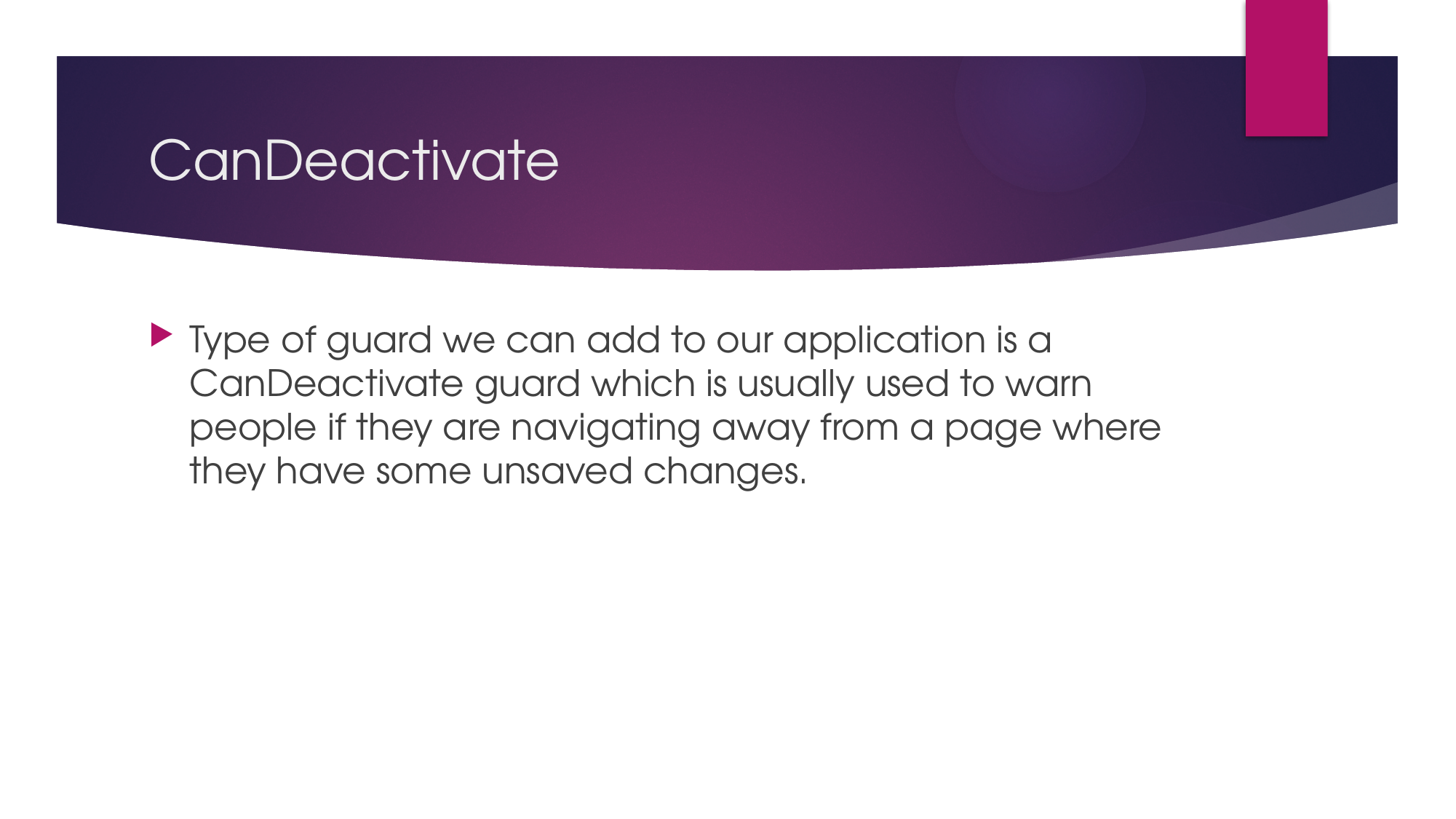

# CanDeactivate
Type of guard we can add to our application is a CanDeactivate guard which is usually used to warn people if they are navigating away from a page where they have some unsaved changes.